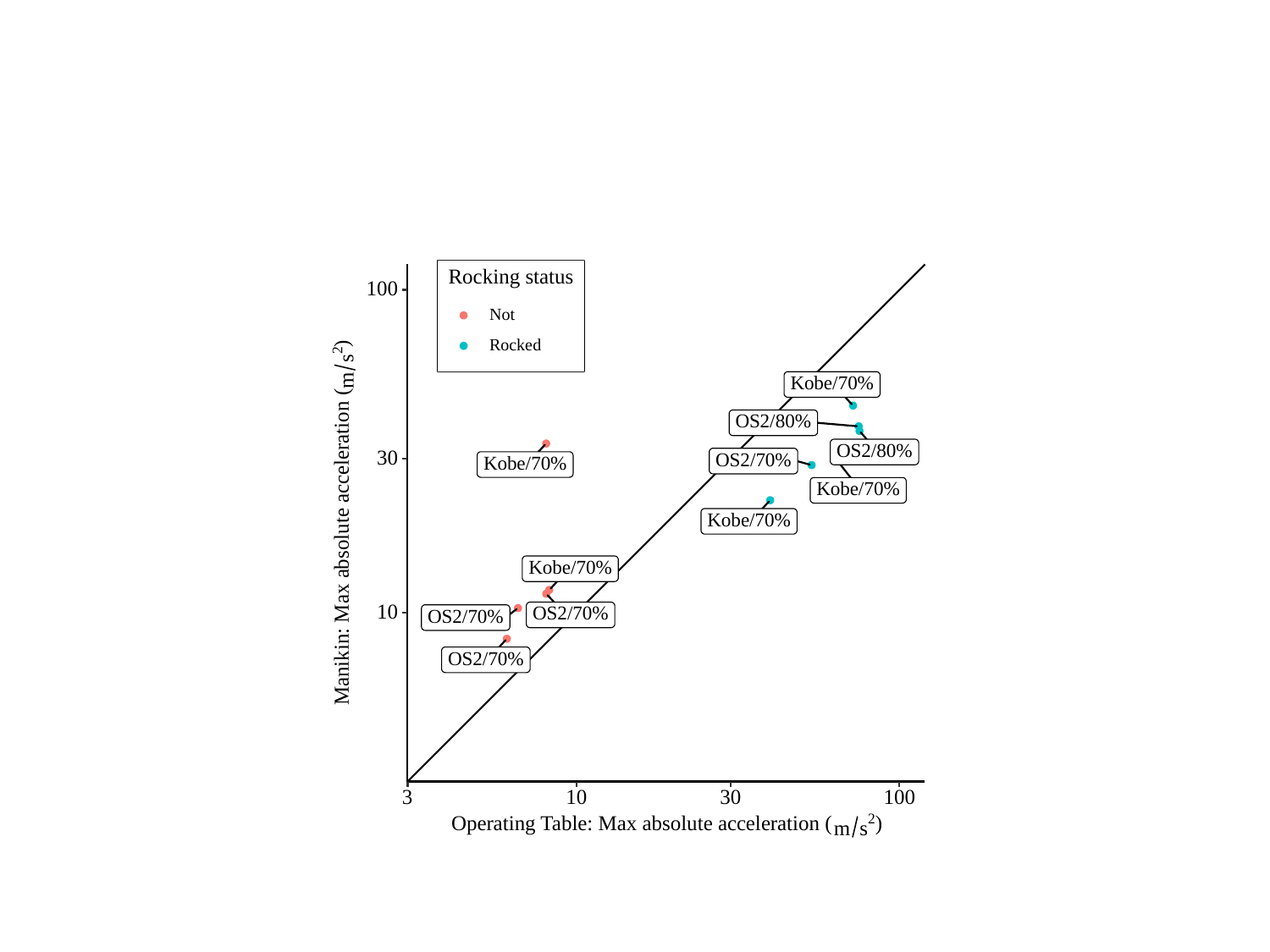

#

Rocking status
100

Not

)
Rocked

2
s

m
Kobe/70%

OS2/80%

OS2/80%

30

OS2/70%
Kobe/70%

Kobe/70%

Kobe/70%
Manikin: Max absolute acceleration (

Kobe/70%

10
OS2/70%

OS2/70%

OS2/70%

3
10
30
100
Operating Table: Max absolute acceleration (
)
2

s
m